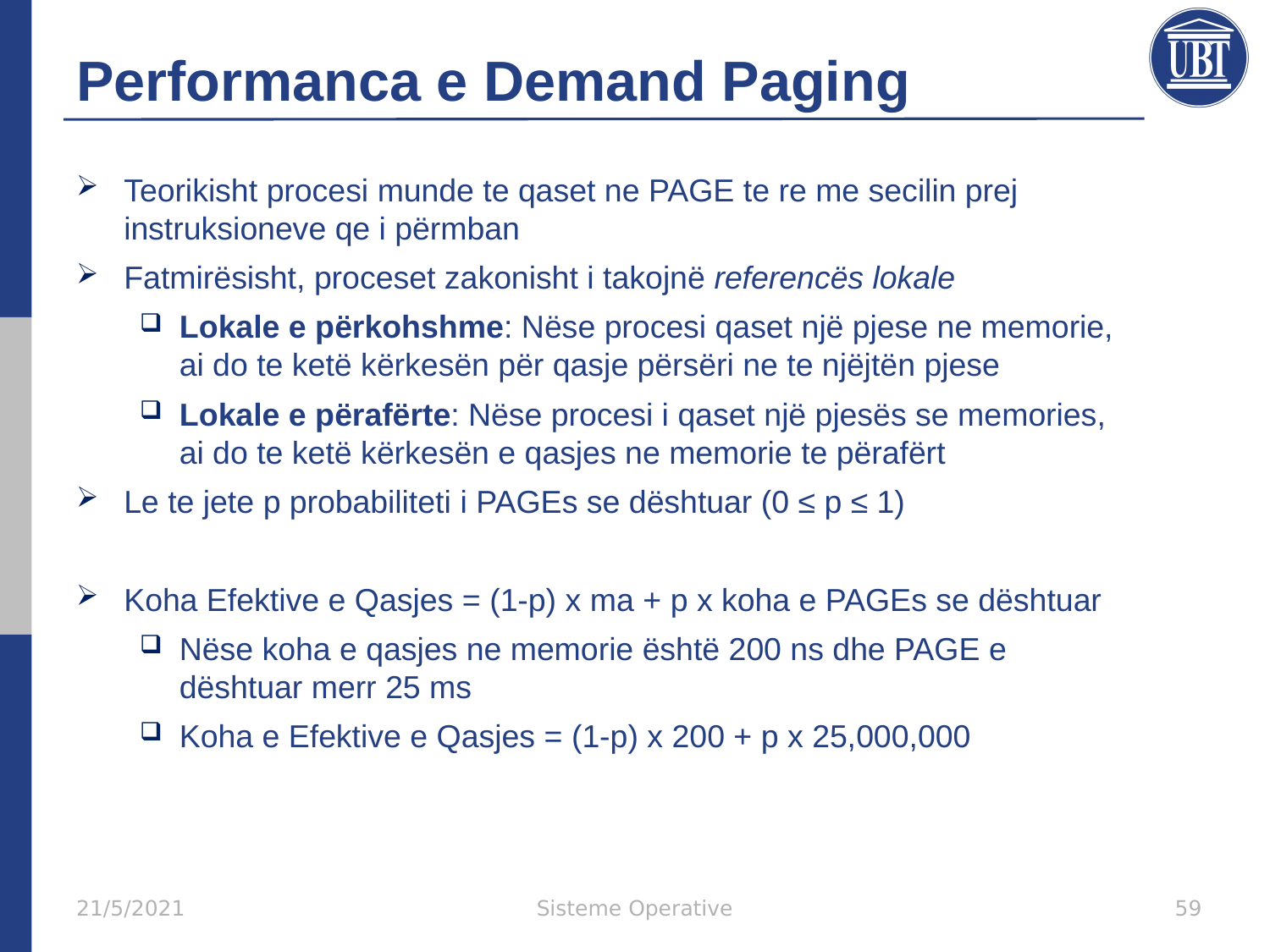

# Performanca e Demand Paging
Teorikisht procesi munde te qaset ne PAGE te re me secilin prej instruksioneve qe i përmban
Fatmirësisht, proceset zakonisht i takojnë referencës lokale
Lokale e përkohshme: Nëse procesi qaset një pjese ne memorie, ai do te ketë kërkesën për qasje përsëri ne te njëjtën pjese
Lokale e përafërte: Nëse procesi i qaset një pjesës se memories, ai do te ketë kërkesën e qasjes ne memorie te përafërt
Le te jete p probabiliteti i PAGEs se dështuar (0 ≤ p ≤ 1)

Koha Efektive e Qasjes = (1-p) x ma + p x koha e PAGEs se dështuar
Nëse koha e qasjes ne memorie është 200 ns dhe PAGE e dështuar merr 25 ms
Koha e Efektive e Qasjes = (1-p) x 200 + p x 25,000,000
21/5/2021
Sisteme Operative
59